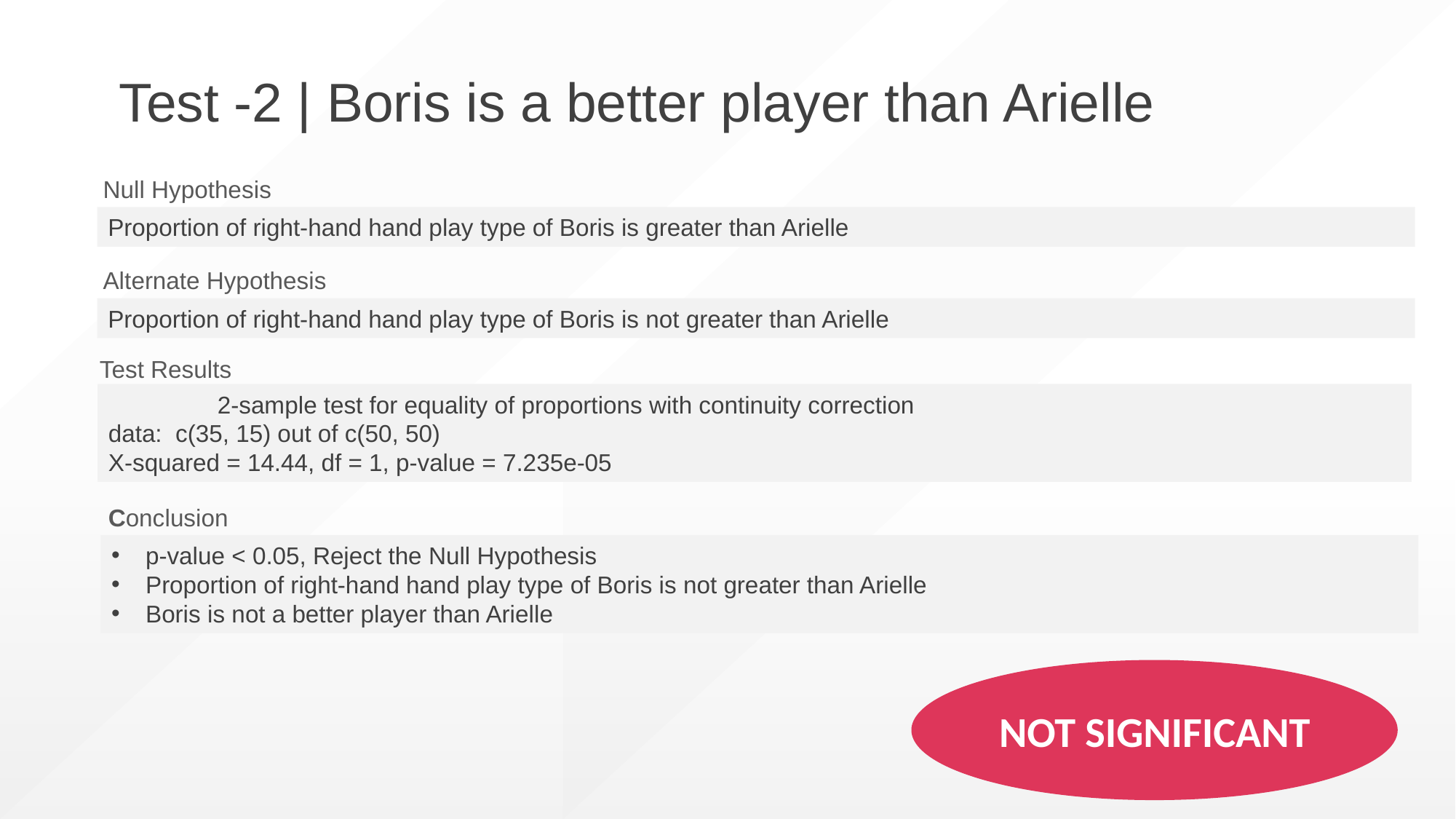

# Test -2 | Boris is a better player than Arielle
Null Hypothesis
Proportion of right-hand hand play type of Boris is greater than Arielle
Alternate Hypothesis
Proportion of right-hand hand play type of Boris is not greater than Arielle
Test Results
 	2-sample test for equality of proportions with continuity correction
data:  c(35, 15) out of c(50, 50)
X-squared = 14.44, df = 1, p-value = 7.235e-05
Conclusion
p-value < 0.05, Reject the Null Hypothesis
Proportion of right-hand hand play type of Boris is not greater than Arielle
Boris is not a better player than Arielle
NOT SIGNIFICANT